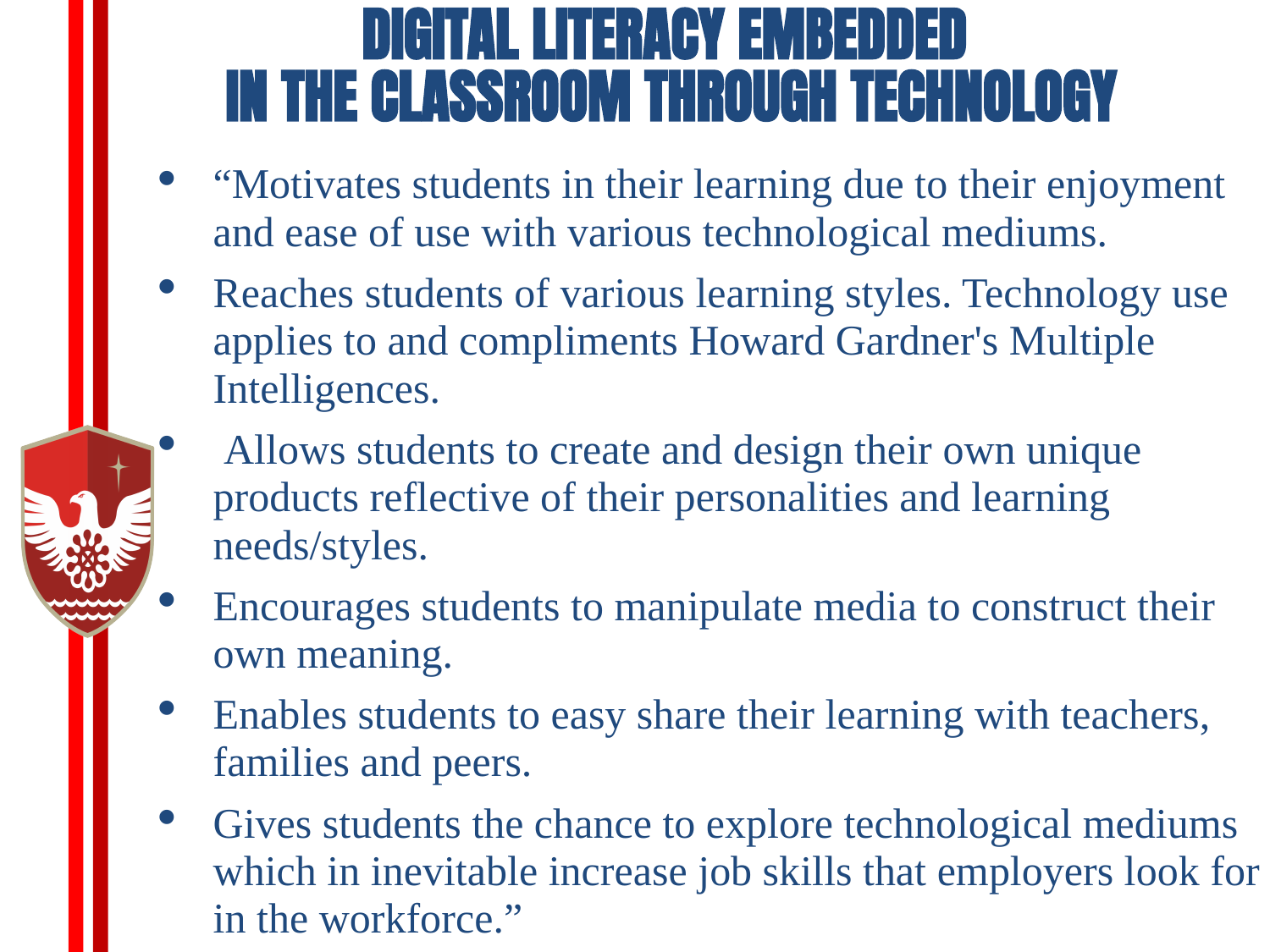

# DIGITAL LITERACY EMBEDDED IN THE CLASSROOM THROUGH TECHNOLOGY
“Motivates students in their learning due to their enjoyment and ease of use with various technological mediums.
Reaches students of various learning styles. Technology use applies to and compliments Howard Gardner's Multiple Intelligences.
 Allows students to create and design their own unique products reflective of their personalities and learning needs/styles.
Encourages students to manipulate media to construct their own meaning.
Enables students to easy share their learning with teachers, families and peers.
Gives students the chance to explore technological mediums which in inevitable increase job skills that employers look for in the workforce.”